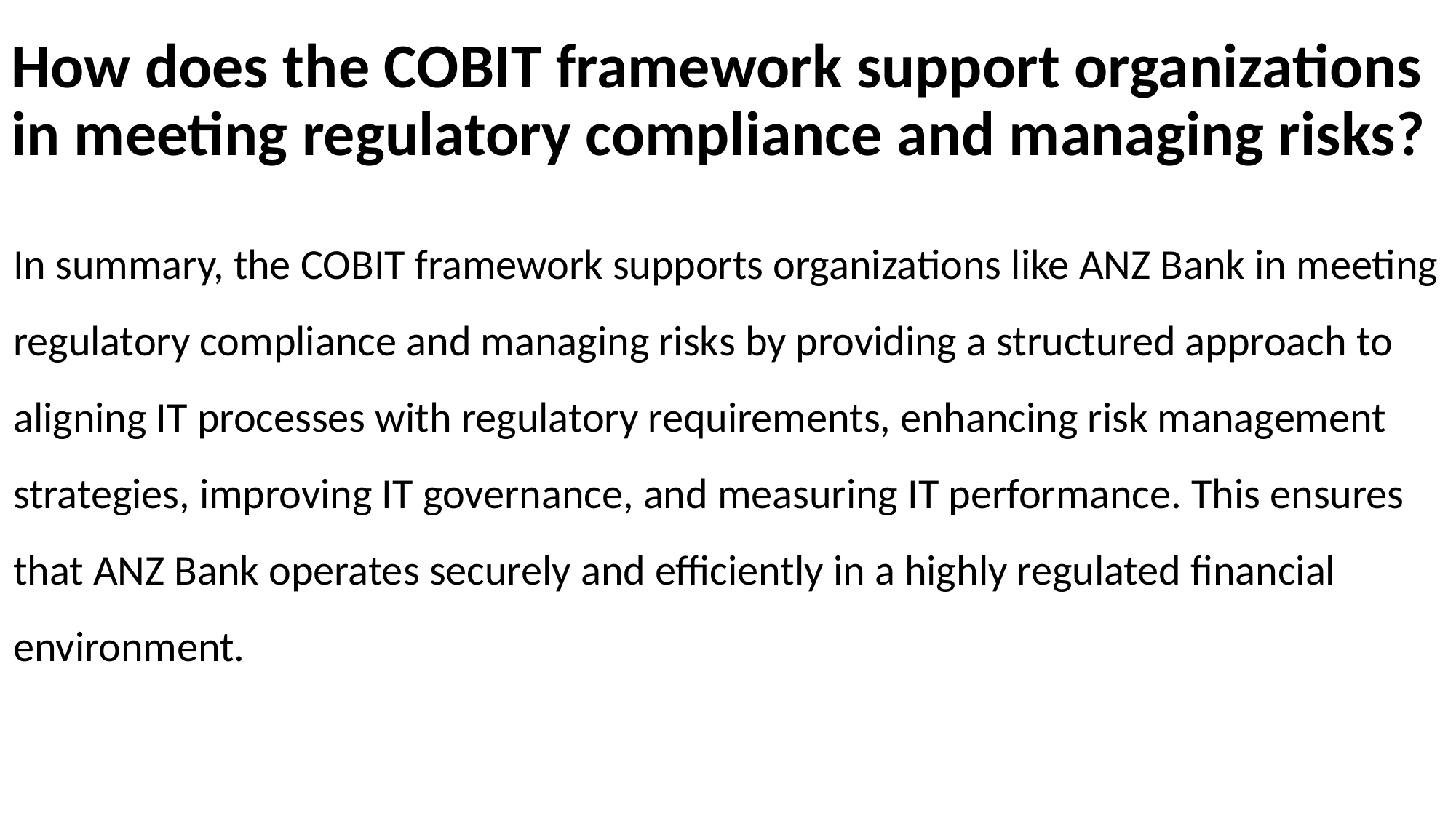

# How does the COBIT framework support organizations in meeting regulatory compliance and managing risks?
In summary, the COBIT framework supports organizations like ANZ Bank in meeting regulatory compliance and managing risks by providing a structured approach to aligning IT processes with regulatory requirements, enhancing risk management strategies, improving IT governance, and measuring IT performance. This ensures that ANZ Bank operates securely and efficiently in a highly regulated financial environment.